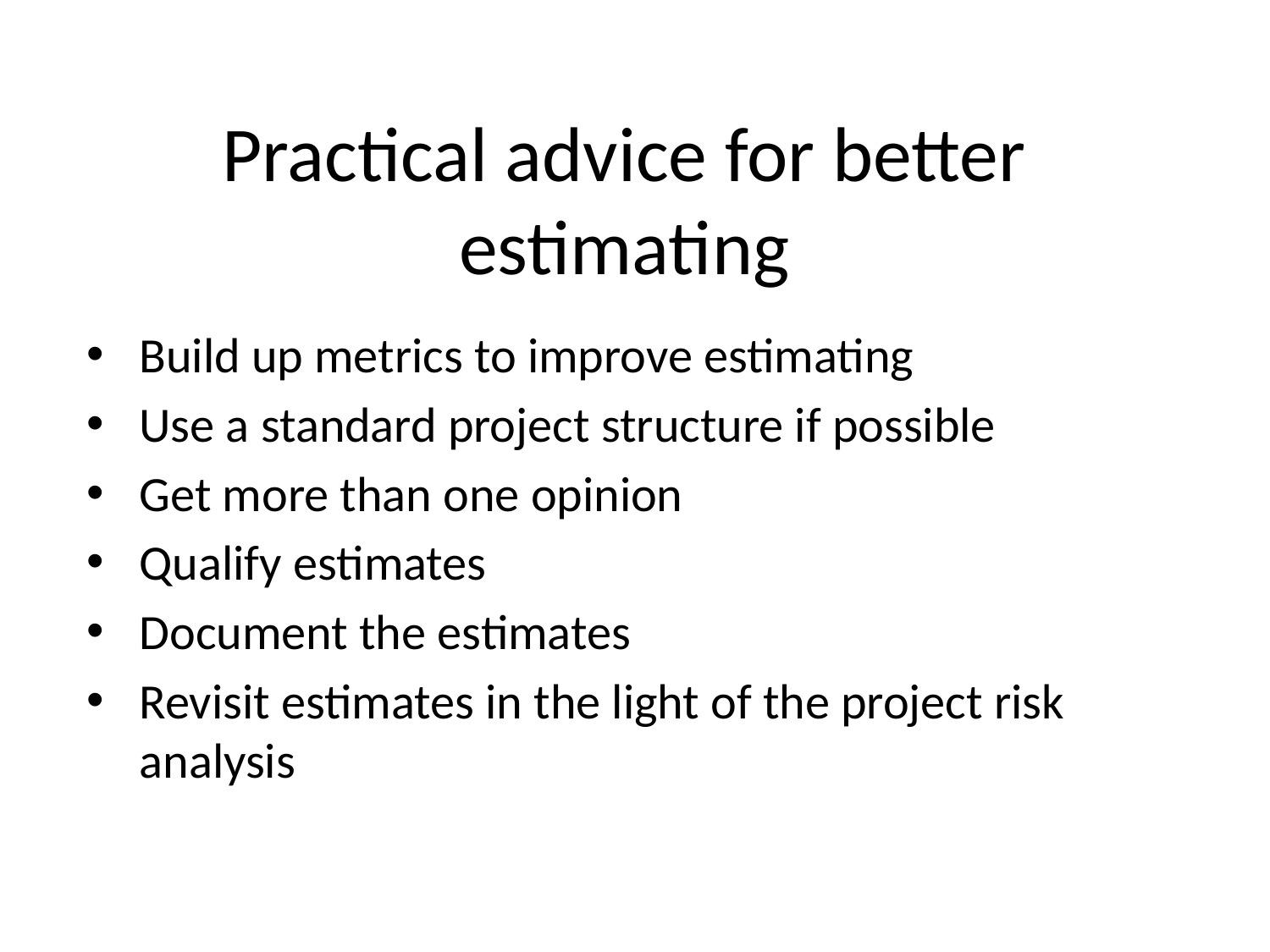

# Practical advice for better estimating
Build up metrics to improve estimating
Use a standard project structure if possible
Get more than one opinion
Qualify estimates
Document the estimates
Revisit estimates in the light of the project risk analysis